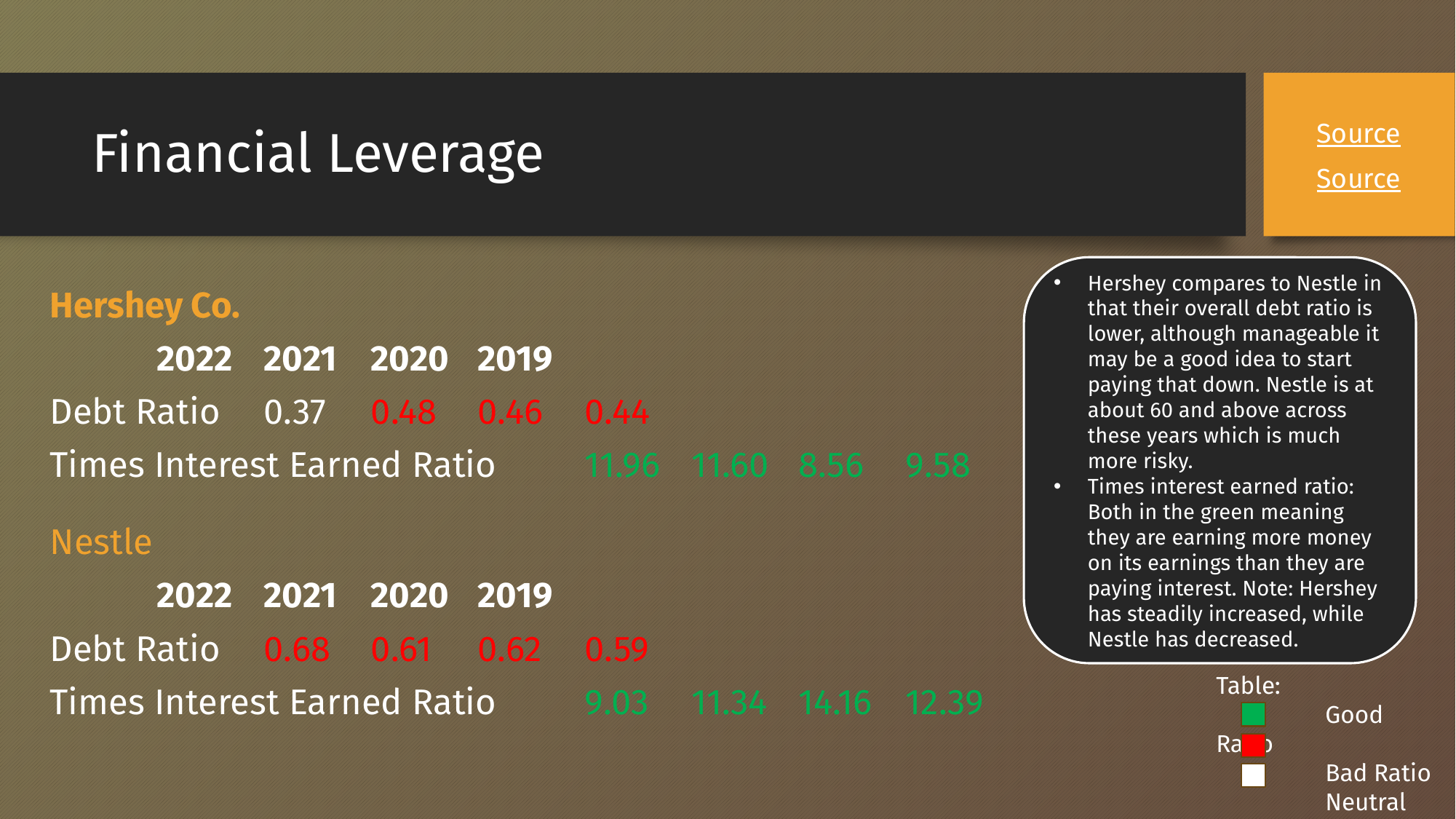

# Financial Leverage
Source
Source
Hershey compares to Nestle in that their overall debt ratio is lower, although manageable it may be a good idea to start paying that down. Nestle is at about 60 and above across these years which is much more risky.
Times interest earned ratio: Both in the green meaning they are earning more money on its earnings than they are paying interest. Note: Hershey has steadily increased, while Nestle has decreased.
Hershey Co.
					2022	2021	2020	2019
Debt Ratio				0.37	0.48	0.46	0.44
Times Interest Earned Ratio	11.96	11.60	8.56	9.58
Nestle
					2022	2021	2020	2019
Debt Ratio				0.68	0.61	0.62	0.59
Times Interest Earned Ratio 	9.03	11.34	14.16	12.39
Table:
	Good Ratio
	Bad Ratio
	Neutral